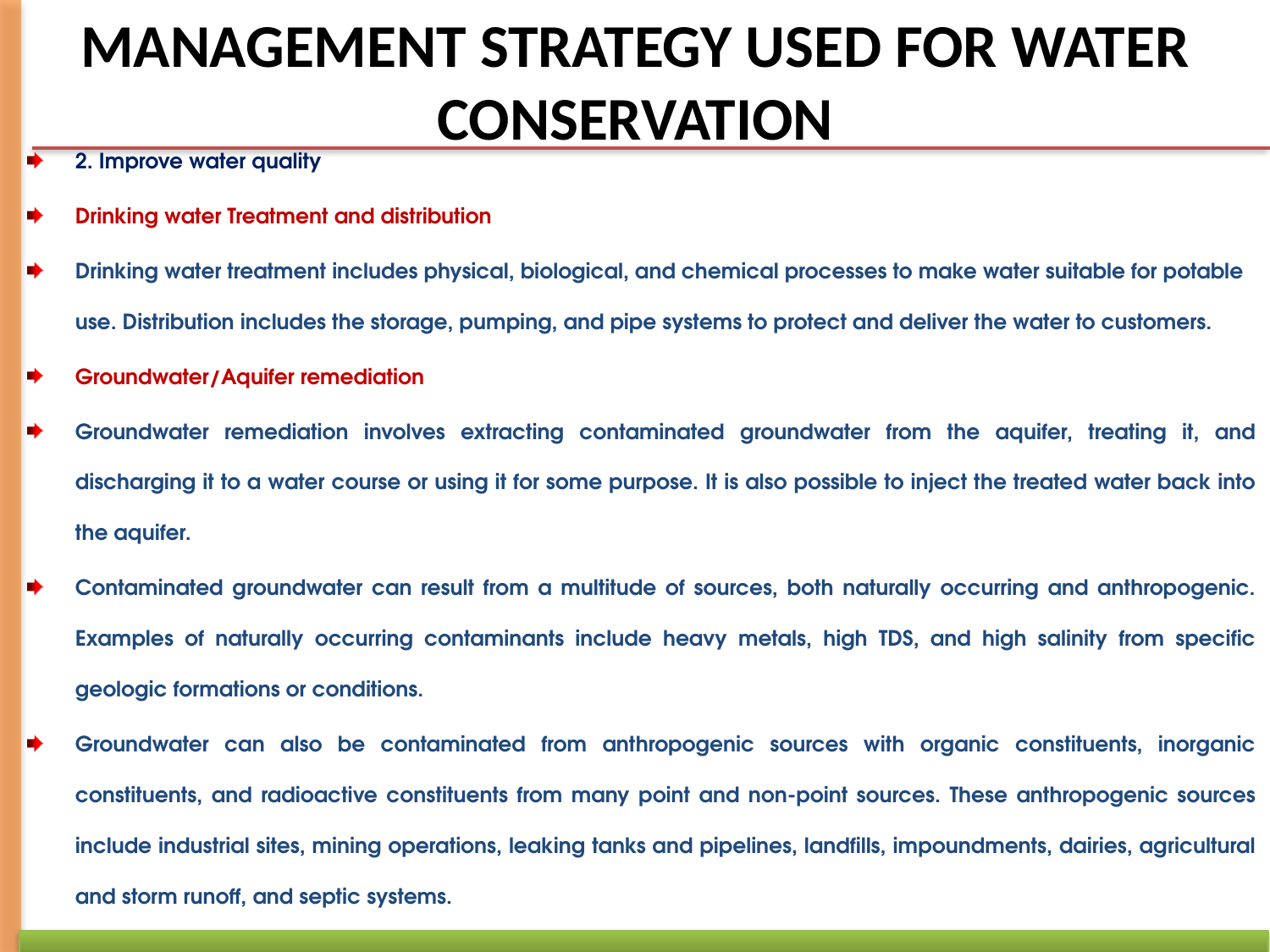

# MANAGEMENT STRATEGY USED FOR WATER CONSERVATION
2. Improve water quality
Drinking water Treatment and distribution
Drinking water treatment includes physical, biological, and chemical processes to make water suitable for potable use. Distribution includes the storage, pumping, and pipe systems to protect and deliver the water to customers.
Groundwater/Aquifer remediation
Groundwater remediation involves extracting contaminated groundwater from the aquifer, treating it, and discharging it to a water course or using it for some purpose. It is also possible to inject the treated water back into the aquifer.
Contaminated groundwater can result from a multitude of sources, both naturally occurring and anthropogenic. Examples of naturally occurring contaminants include heavy metals, high TDS, and high salinity from specific geologic formations or conditions.
Groundwater can also be contaminated from anthropogenic sources with organic constituents, inorganic constituents, and radioactive constituents from many point and non-point sources. These anthropogenic sources include industrial sites, mining operations, leaking tanks and pipelines, landfills, impoundments, dairies, agricultural and storm runoff, and septic systems.